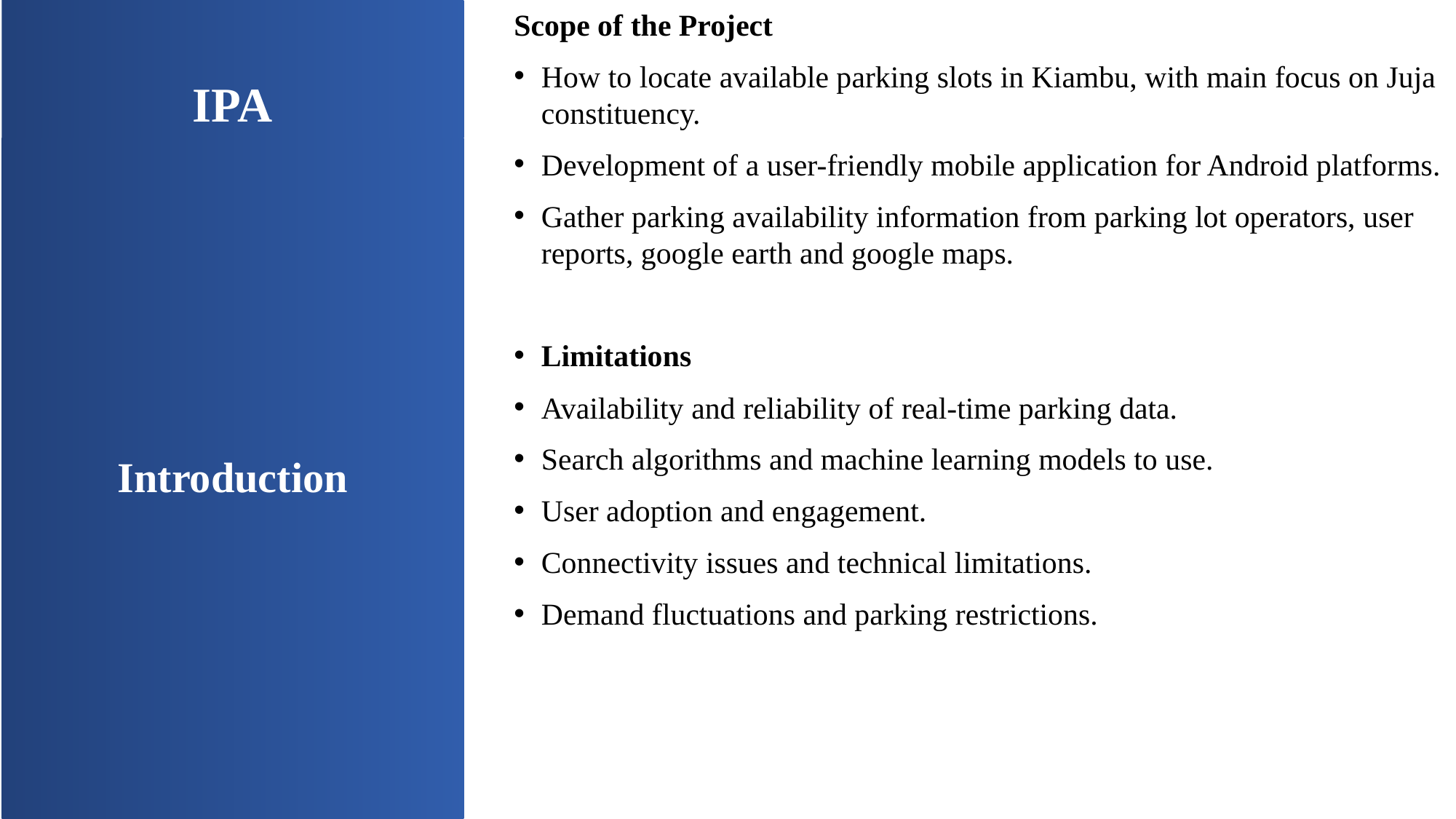

Scope of the Project
How to locate available parking slots in Kiambu, with main focus on Juja constituency.
Development of a user-friendly mobile application for Android platforms.
Gather parking availability information from parking lot operators, user reports, google earth and google maps.

Limitations
Availability and reliability of real-time parking data.
Search algorithms and machine learning models to use.
User adoption and engagement.
Connectivity issues and technical limitations.
Demand fluctuations and parking restrictions.

# IPA
Introduction